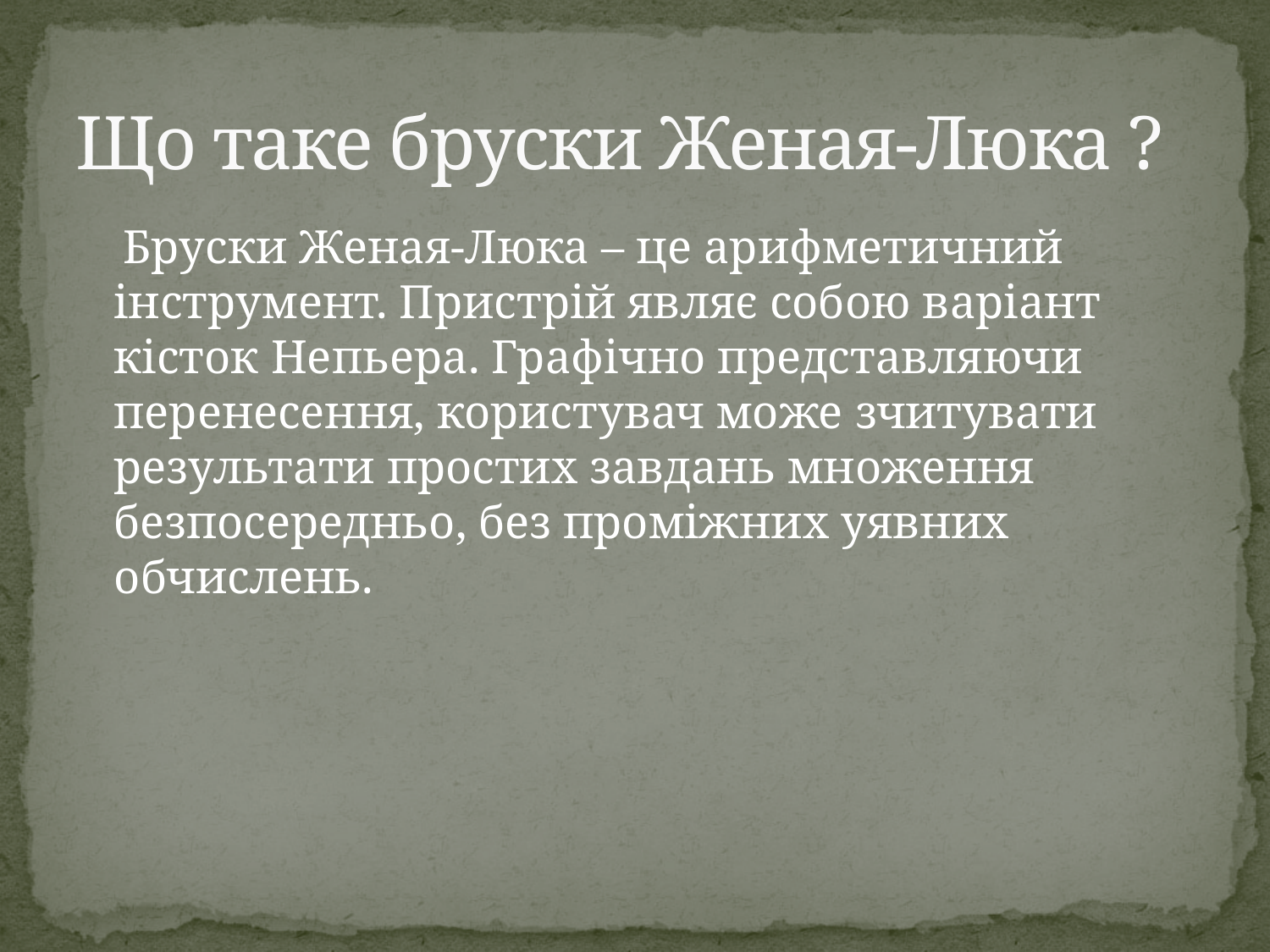

# Що таке бруски Женая-Люка ?
    Бруски Женая-Люка – це арифметичний інструмент. Пристрій являє собою варіант кісток Непьера. Графічно представляючи перенесення, користувач може зчитувати результати простих завдань множення безпосередньо, без проміжних уявних обчислень.